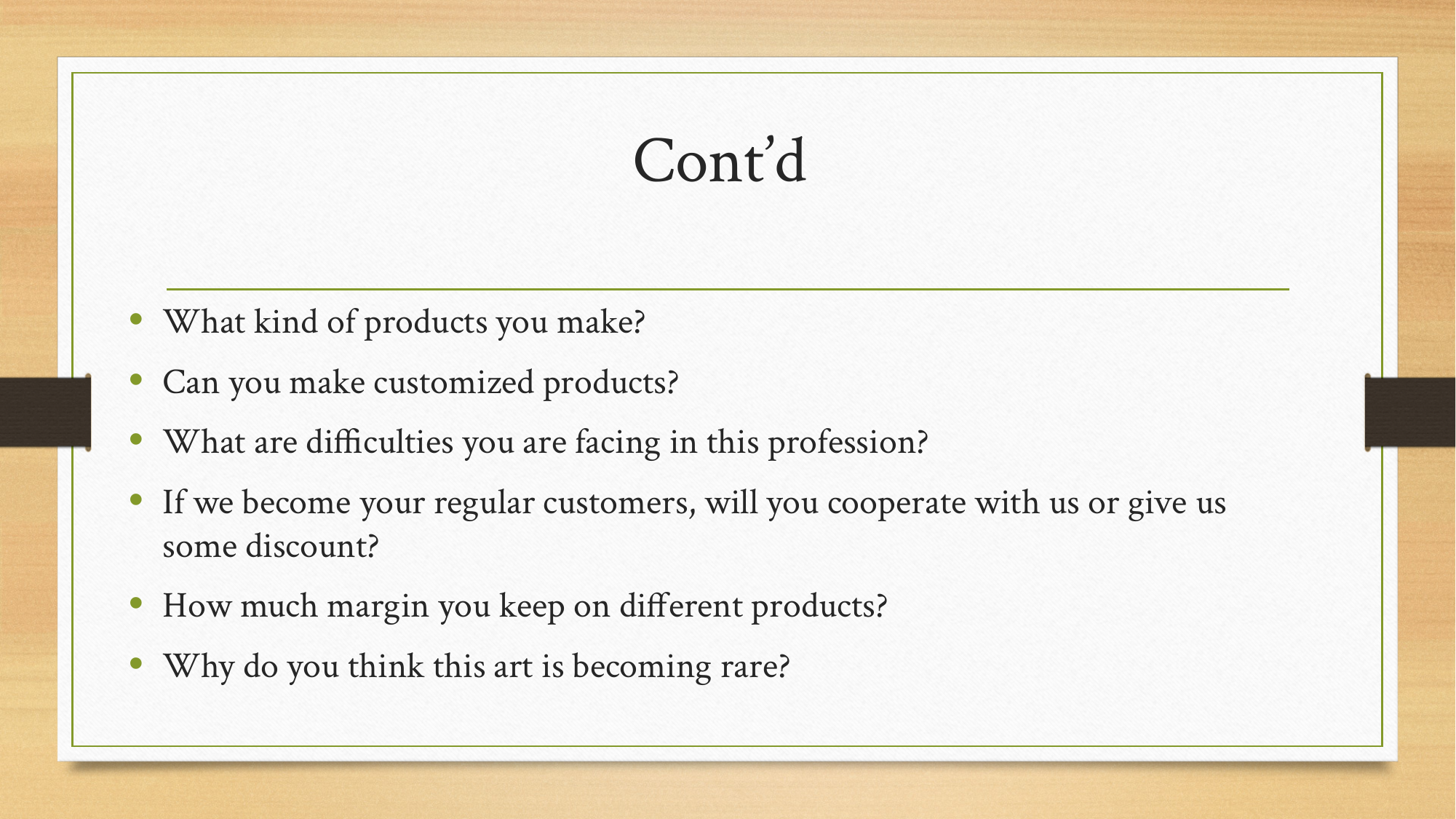

# Cont’d
What kind of products you make?
Can you make customized products?
What are difficulties you are facing in this profession?
If we become your regular customers, will you cooperate with us or give us some discount?
How much margin you keep on different products?
Why do you think this art is becoming rare?